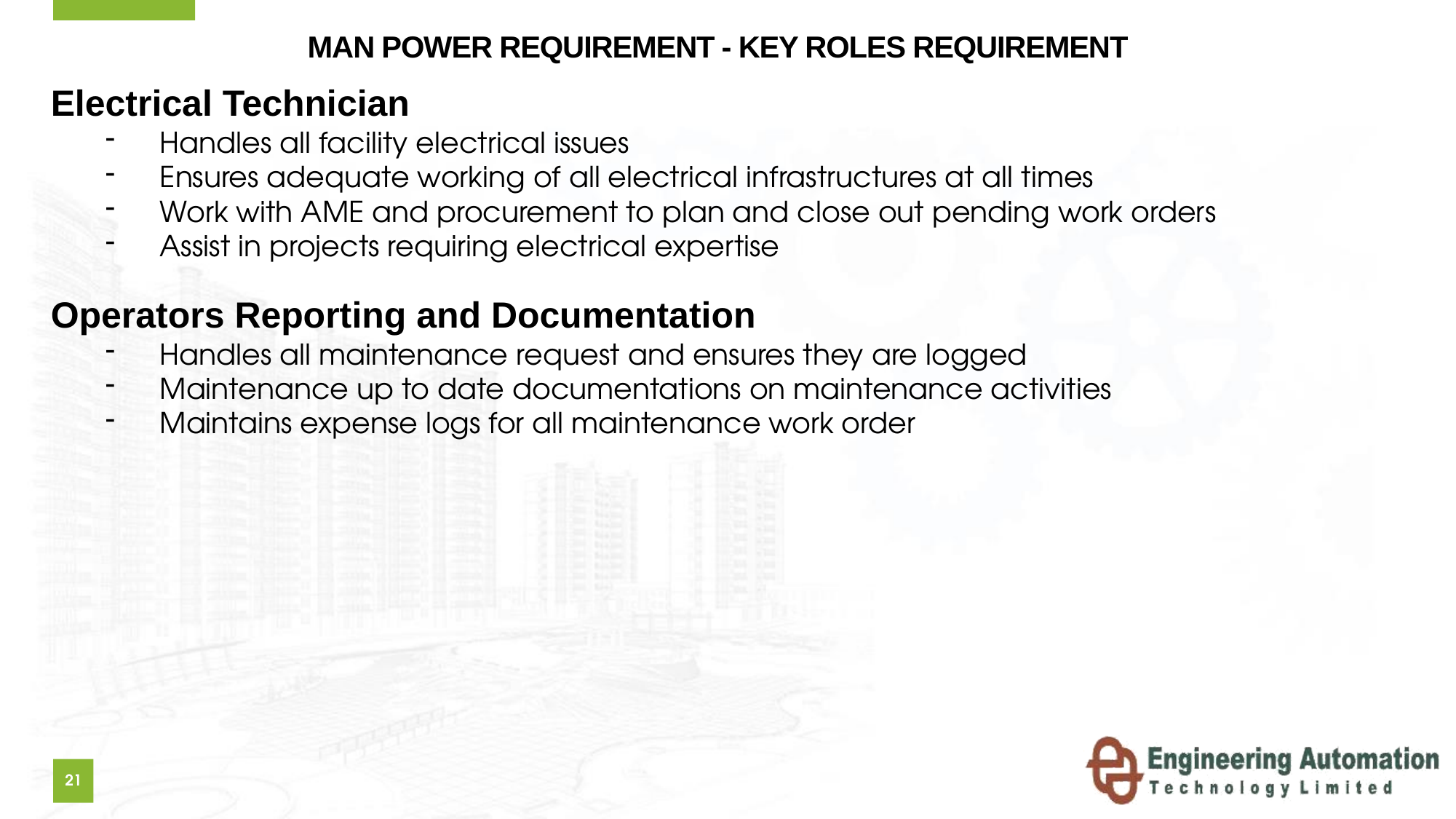

# MAN POWER REQUIREMENT - KEY ROLES REQUIREMENT
Electrical Technician
Handles all facility electrical issues
Ensures adequate working of all electrical infrastructures at all times
Work with AME and procurement to plan and close out pending work orders
Assist in projects requiring electrical expertise

Operators Reporting and Documentation
Handles all maintenance request and ensures they are logged
Maintenance up to date documentations on maintenance activities
Maintains expense logs for all maintenance work order